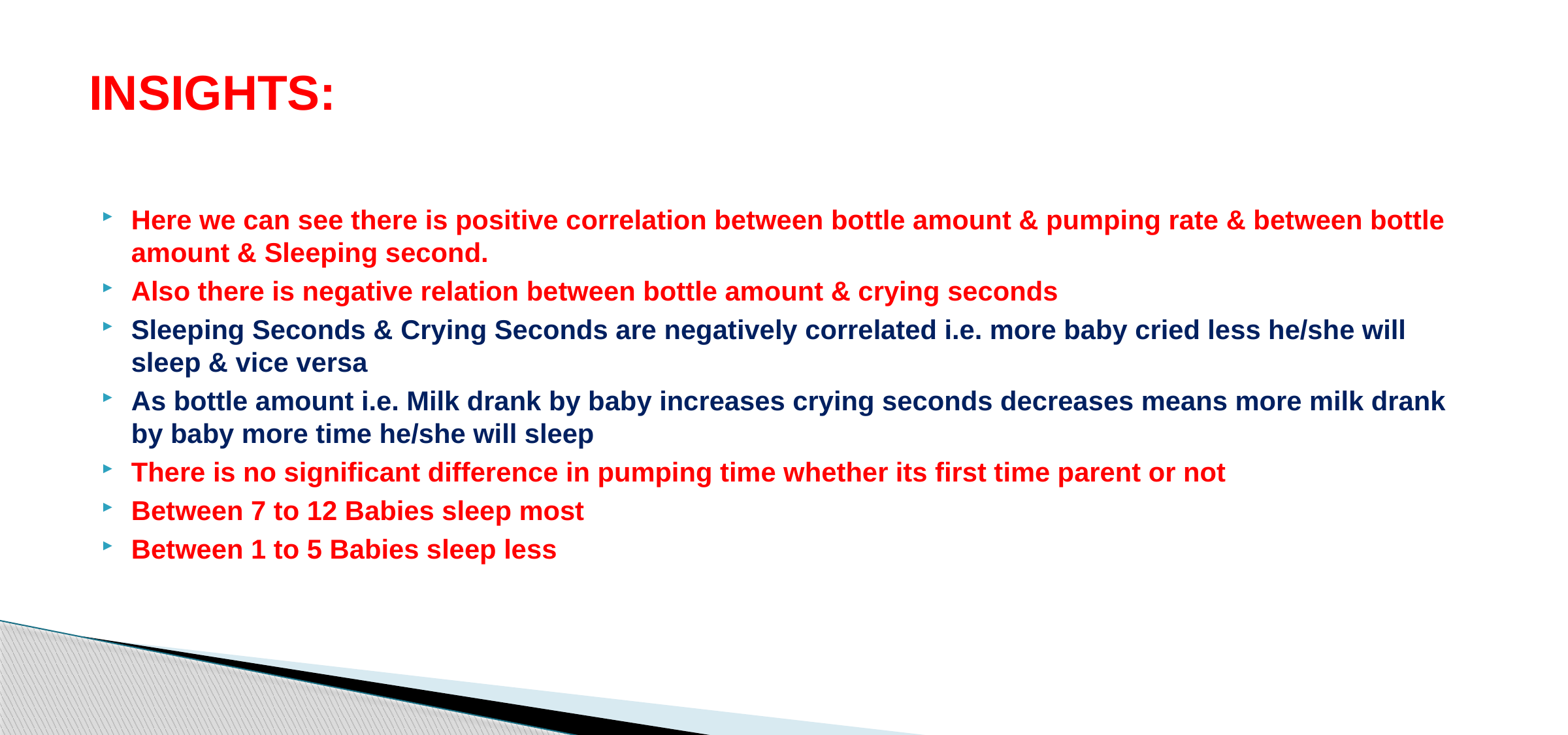

# INSIGHTS:

Here we can see there is positive correlation between bottle amount & pumping rate & between bottle amount & Sleeping second.
Also there is negative relation between bottle amount & crying seconds
Sleeping Seconds & Crying Seconds are negatively correlated i.e. more baby cried less he/she will sleep & vice versa
As bottle amount i.e. Milk drank by baby increases crying seconds decreases means more milk drank by baby more time he/she will sleep
There is no significant difference in pumping time whether its first time parent or not
Between 7 to 12 Babies sleep most
Between 1 to 5 Babies sleep less